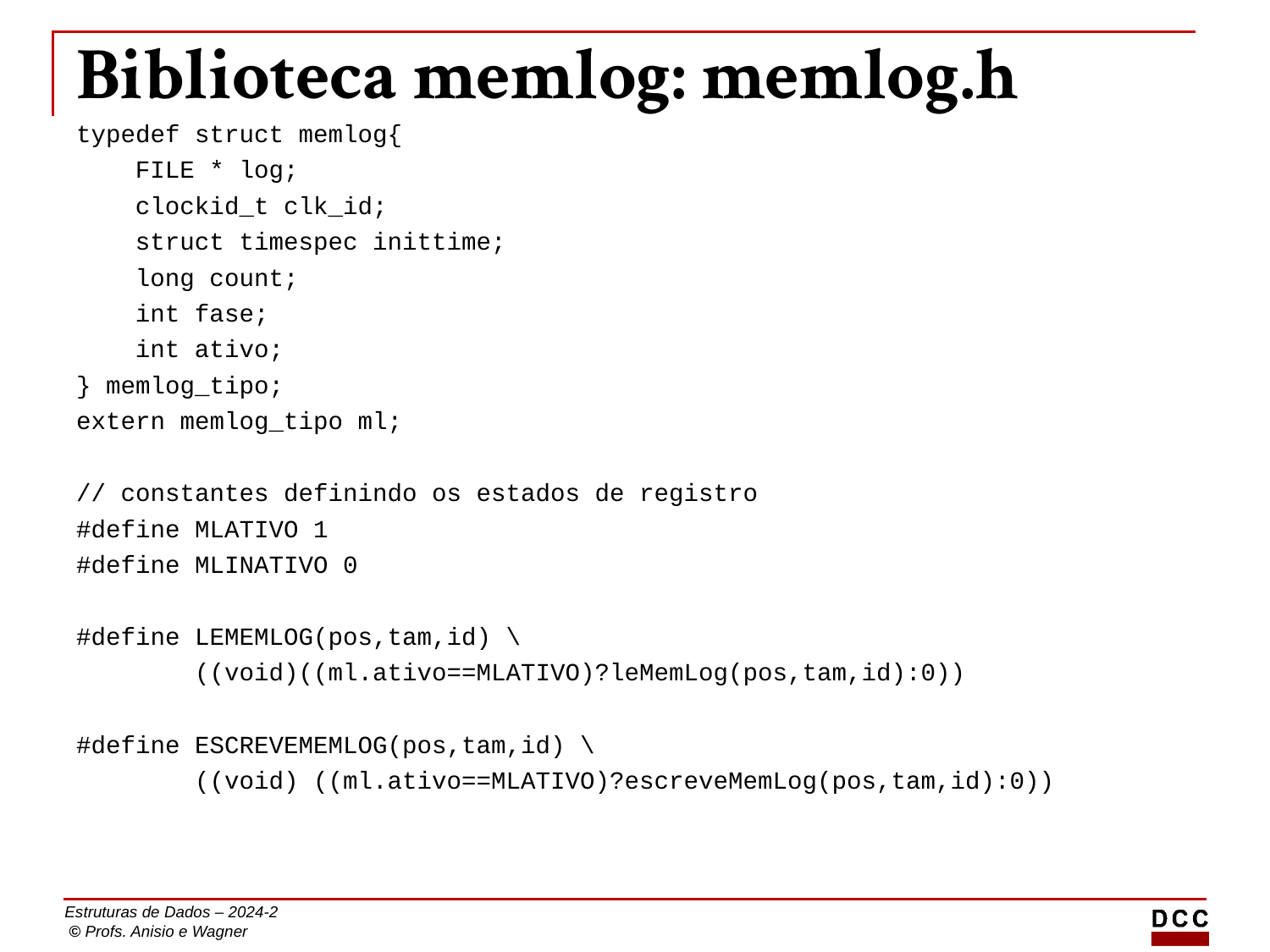

# Biblioteca memlog: memlog.h
typedef struct memlog{
    FILE * log;
    clockid_t clk_id;
    struct timespec inittime;
    long count;
    int fase;
    int ativo;
} memlog_tipo;
extern memlog_tipo ml;

// constantes definindo os estados de registro
#define MLATIVO 1
#define MLINATIVO 0

#define LEMEMLOG(pos,tam,id) \
        ((void)((ml.ativo==MLATIVO)?leMemLog(pos,tam,id):0))

#define ESCREVEMEMLOG(pos,tam,id) \
        ((void) ((ml.ativo==MLATIVO)?escreveMemLog(pos,tam,id):0))